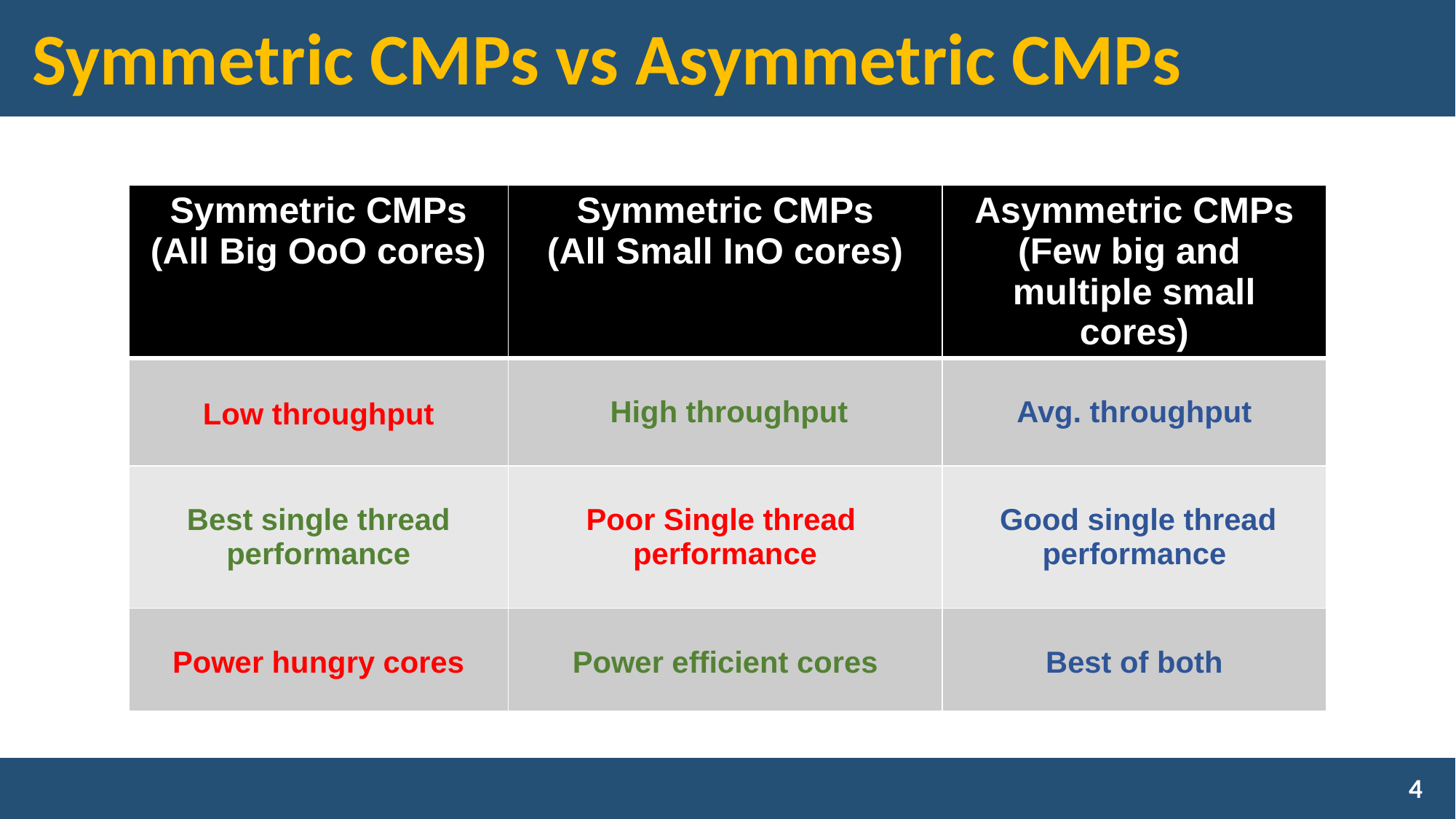

# Symmetric CMPs vs Asymmetric CMPs
| Symmetric CMPs (All Big OoO cores) | Symmetric CMPs (All Small InO cores) | Asymmetric CMPs (Few big and multiple small cores) |
| --- | --- | --- |
| Low throughput | High throughput | Avg. throughput |
| Best single thread performance | Poor Single thread performance | Good single thread performance |
| Power hungry cores | Power efficient cores | Best of both |
4